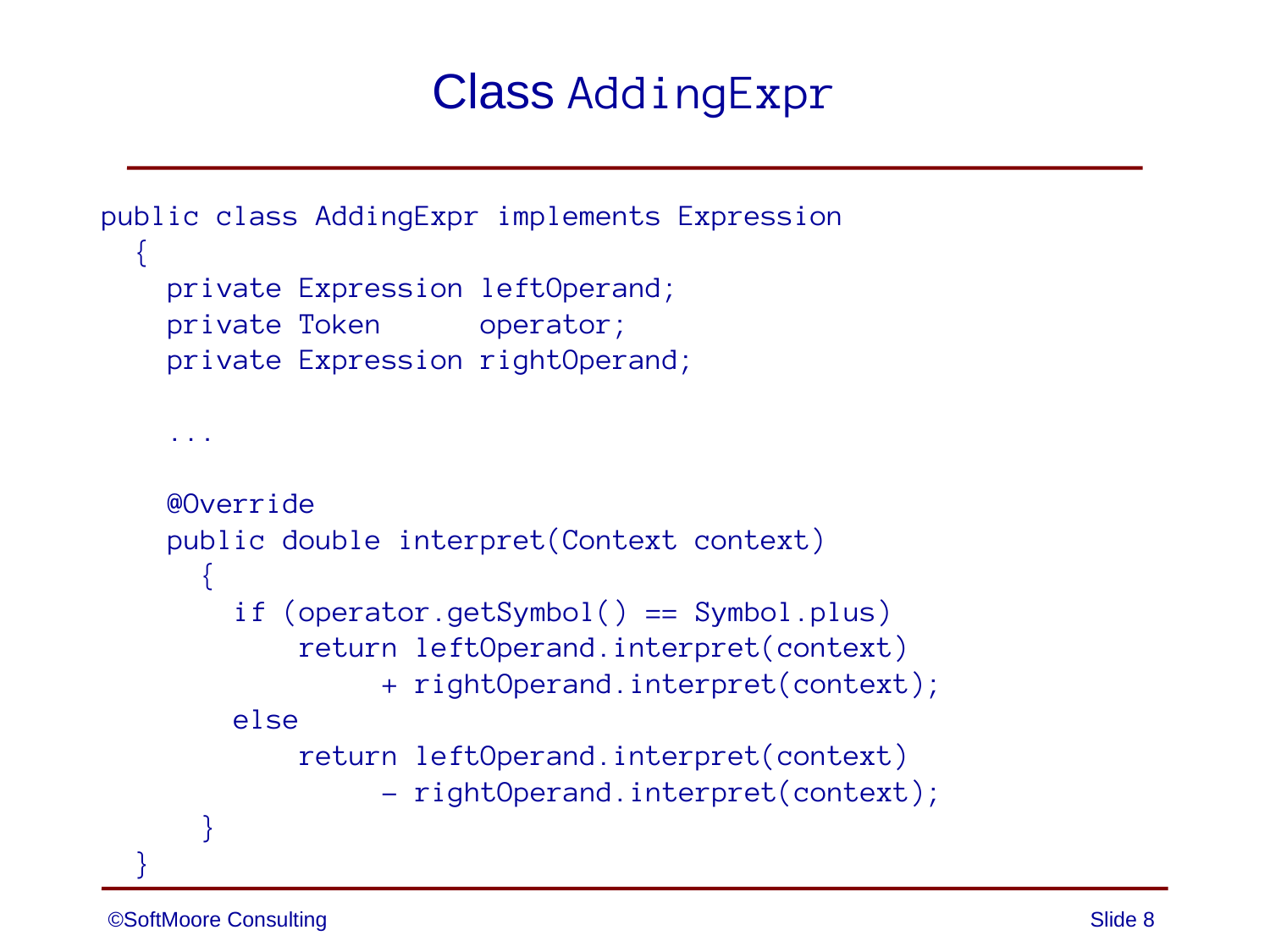

# Class AddingExpr
public class AddingExpr implements Expression
  {
    private Expression leftOperand;
    private Token      operator;
    private Expression rightOperand;

    ...

    @Override
    public double interpret(Context context)
      {
        if (operator.getSymbol() == Symbol.plus)
            return leftOperand.interpret(context)
                 + rightOperand.interpret(context);
        else
            return leftOperand.interpret(context)
                 - rightOperand.interpret(context);
      }
  }
©SoftMoore Consulting
Slide 8